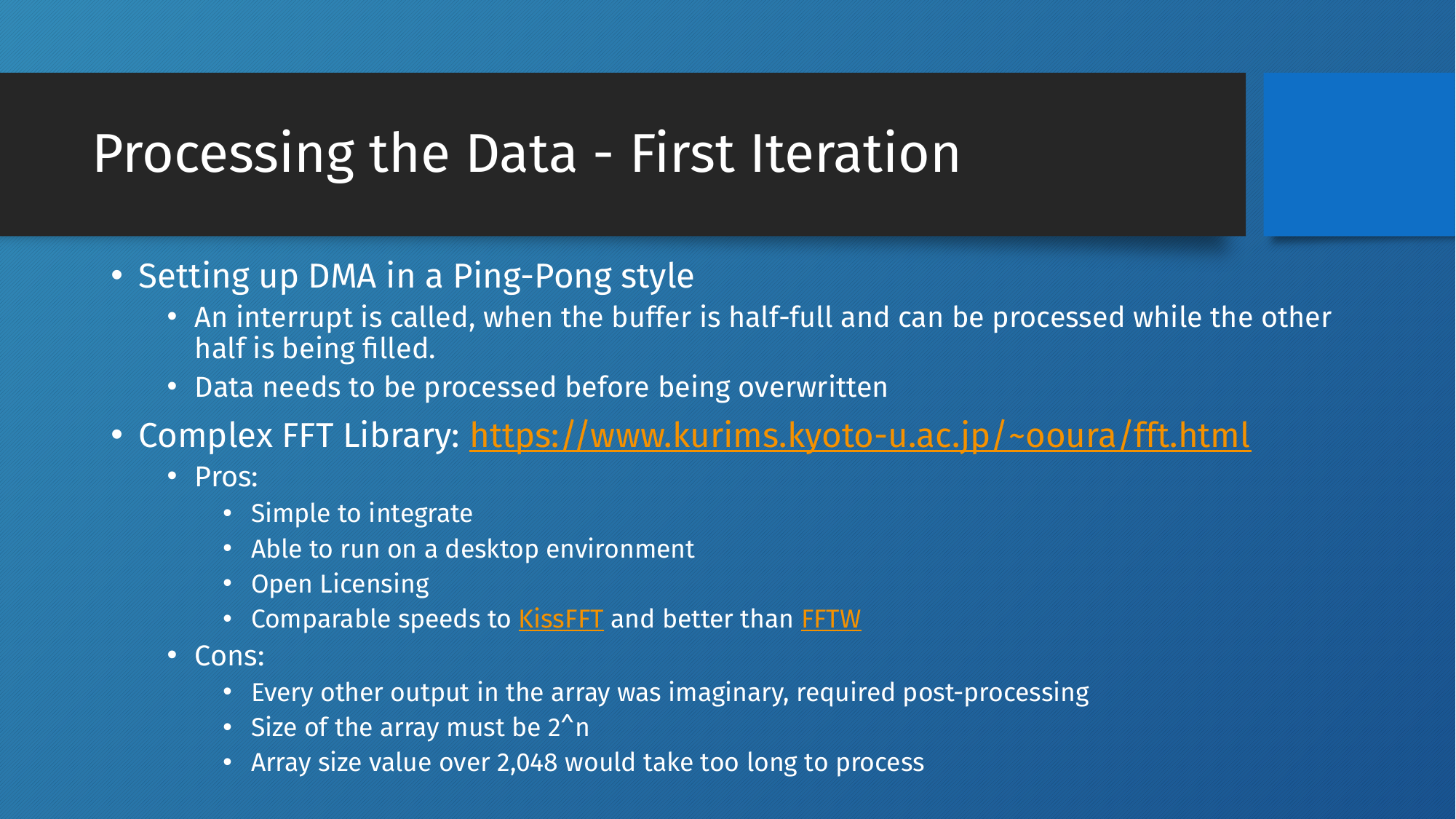

# Processing the Data - First Iteration
Setting up DMA in a Ping-Pong style
An interrupt is called, when the buffer is half-full and can be processed while the other half is being filled.
Data needs to be processed before being overwritten
Complex FFT Library: https://www.kurims.kyoto-u.ac.jp/~ooura/fft.html
Pros:
Simple to integrate
Able to run on a desktop environment
Open Licensing
Comparable speeds to KissFFT and better than FFTW
Cons:
Every other output in the array was imaginary, required post-processing
Size of the array must be 2^n
Array size value over 2,048 would take too long to process